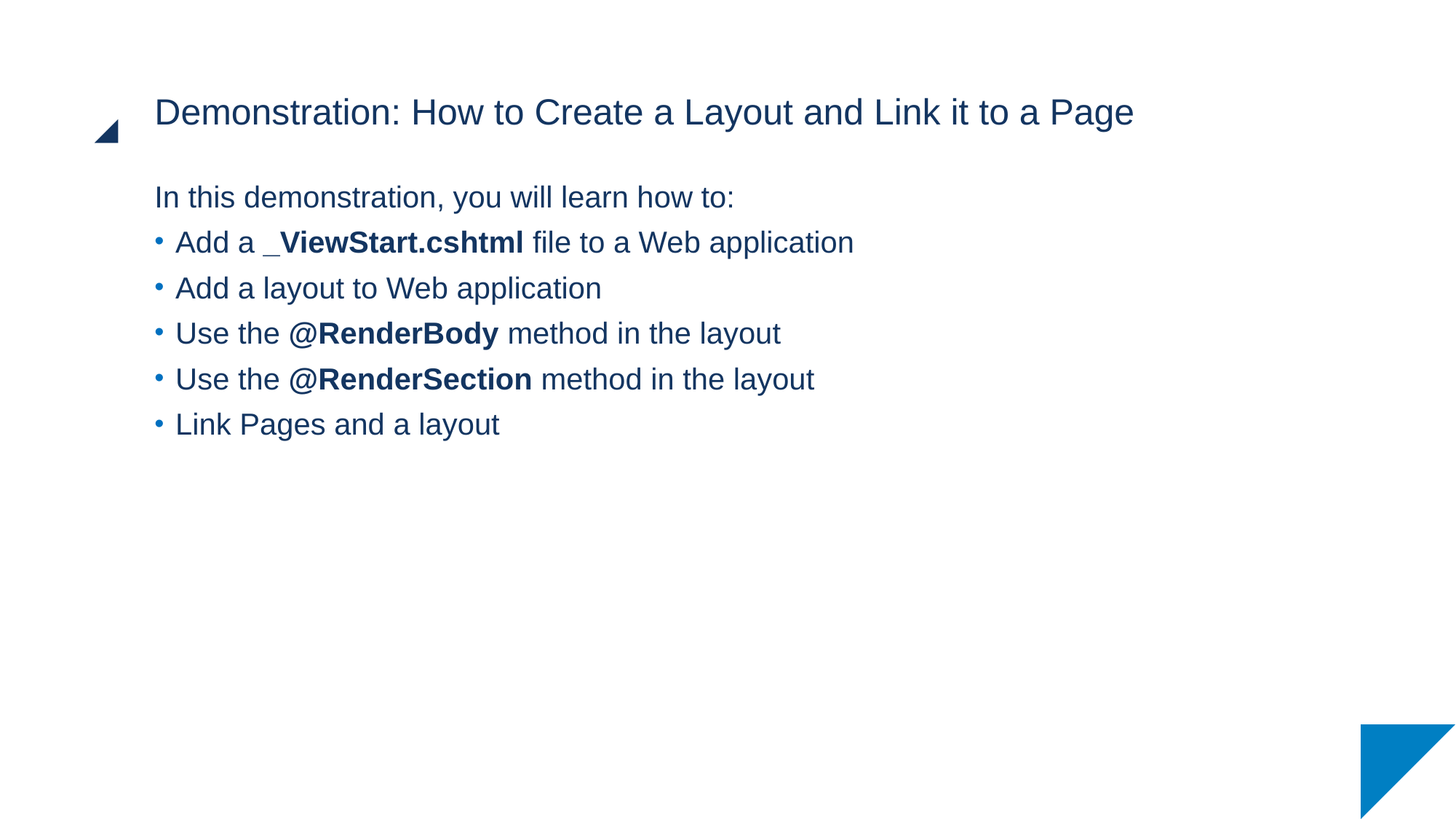

# Demonstration: How to Create a Layout and Link it to a Page
In this demonstration, you will learn how to:
Add a _ViewStart.cshtml file to a Web application
Add a layout to Web application
Use the @RenderBody method in the layout
Use the @RenderSection method in the layout
Link Pages and a layout